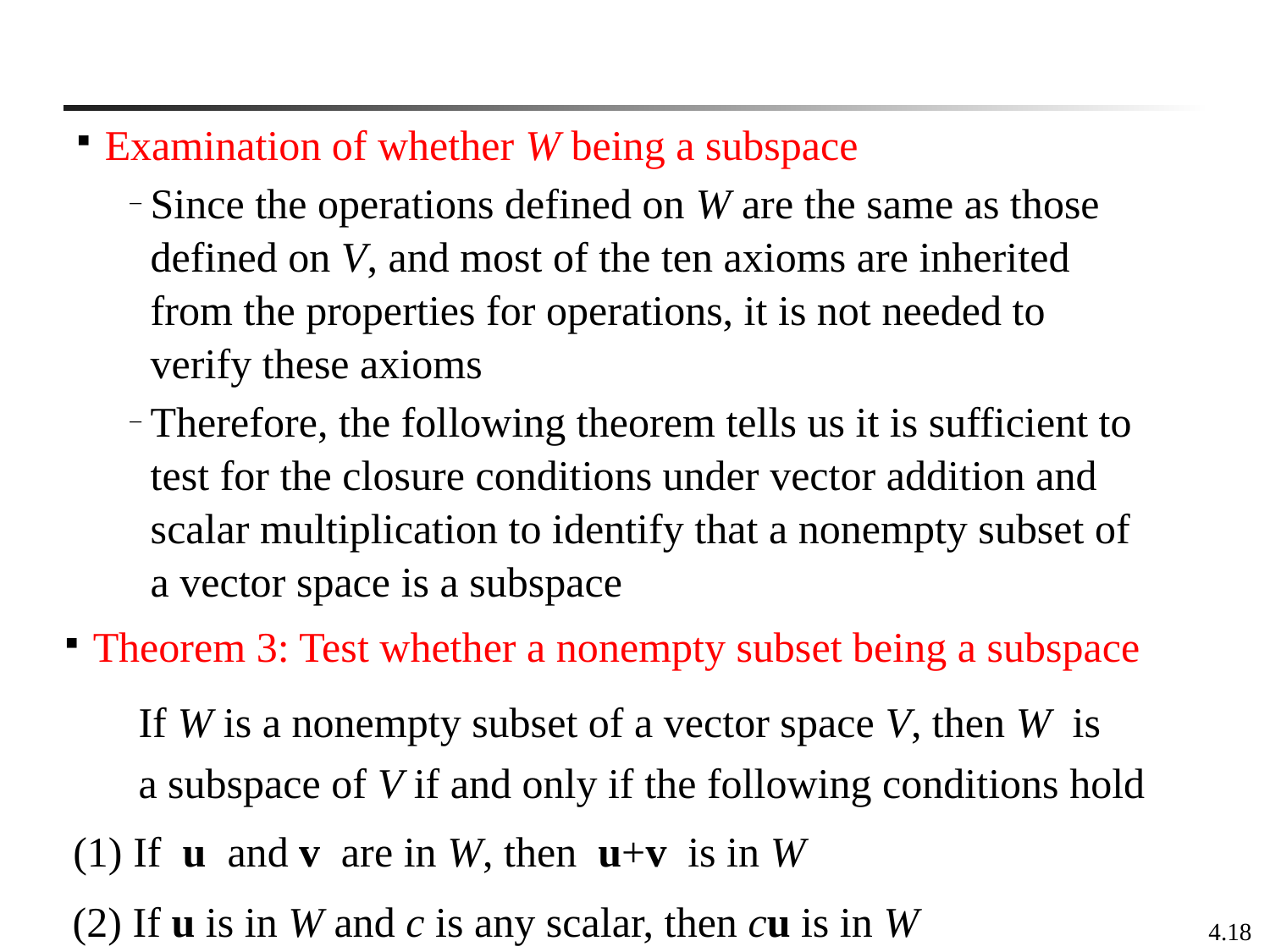

Examination of whether W being a subspace
Since the operations defined on W are the same as those defined on V, and most of the ten axioms are inherited from the properties for operations, it is not needed to verify these axioms
Therefore, the following theorem tells us it is sufficient to test for the closure conditions under vector addition and scalar multiplication to identify that a nonempty subset of a vector space is a subspace

Theorem 3: Test whether a nonempty subset being a subspace
If W is a nonempty subset of a vector space V, then W  is
a subspace of V if and only if the following conditions hold
(1) If  u  and v  are in W, then  u+v  is in W
(2) If u is in W and c is any scalar, then cu is in W